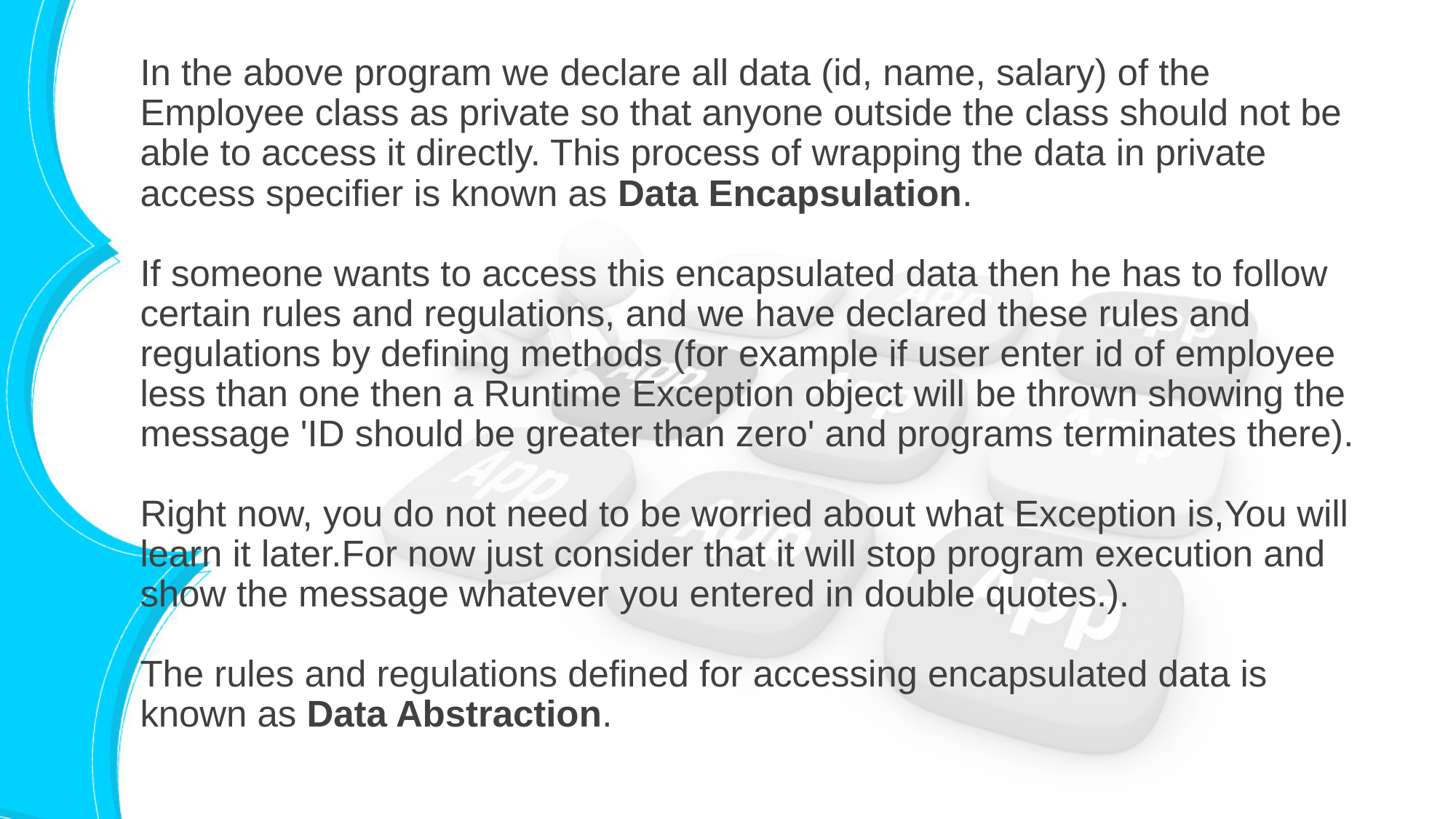

In the above program we declare all data (id, name, salary) of the Employee class as private so that anyone outside the class should not be able to access it directly. This process of wrapping the data in private access specifier is known as Data Encapsulation.
If someone wants to access this encapsulated data then he has to follow certain rules and regulations, and we have declared these rules and regulations by defining methods (for example if user enter id of employee less than one then a Runtime Exception object will be thrown showing the message 'ID should be greater than zero' and programs terminates there).
Right now, you do not need to be worried about what Exception is,You will learn it later.For now just consider that it will stop program execution and show the message whatever you entered in double quotes.).
The rules and regulations defined for accessing encapsulated data is known as Data Abstraction.